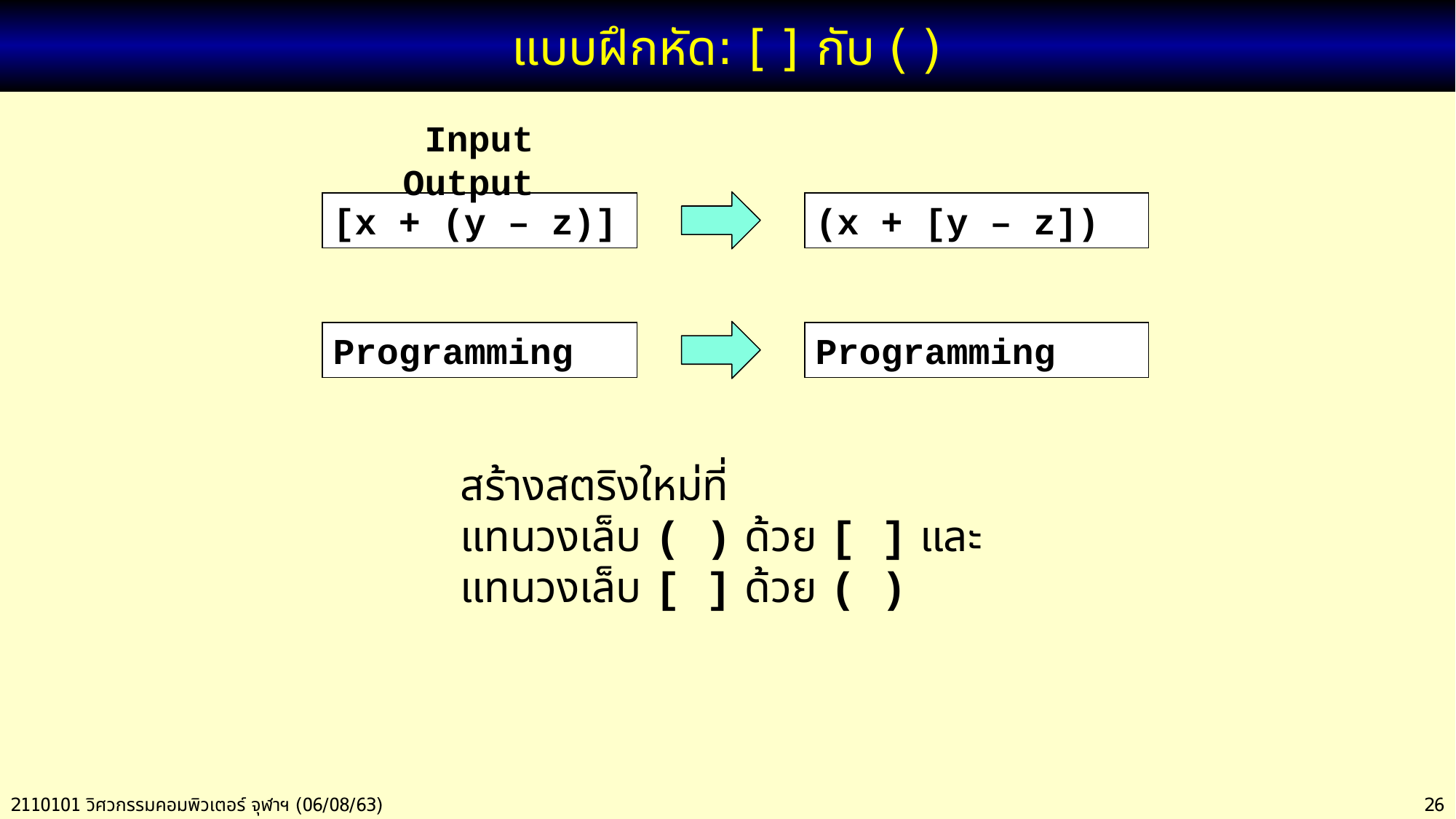

# แบบฝึกหัด: [ ] กับ ( )
 Input                        Output

[x + (y – z)]
(x + [y – z])

Programming
Programming
สร้างสตริงใหม่ที่
แทนวงเล็บ ( ) ด้วย [ ] และ
แทนวงเล็บ [ ] ด้วย ( )